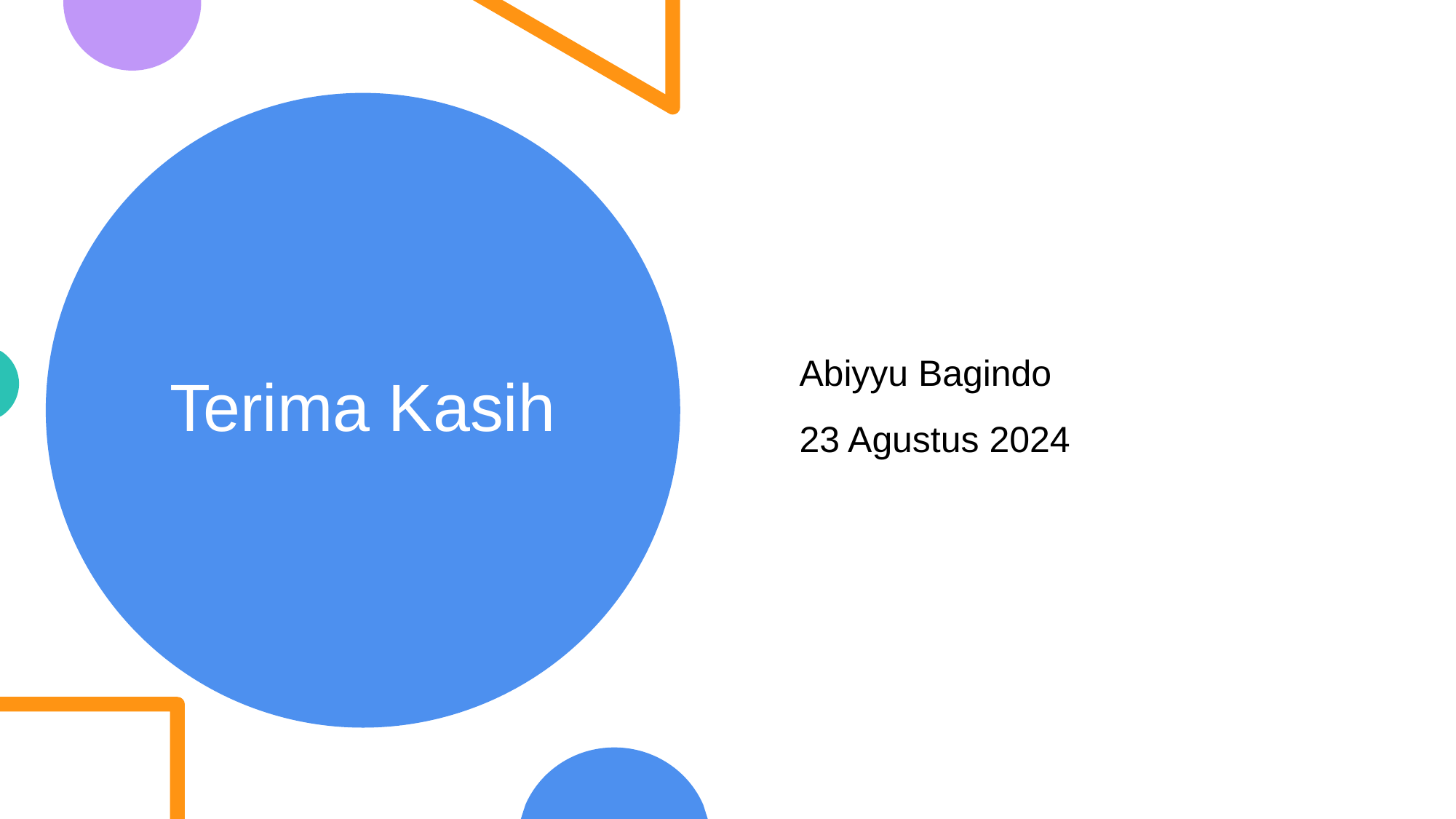

Abiyyu Bagindo
23 Agustus 2024
# Terima Kasih